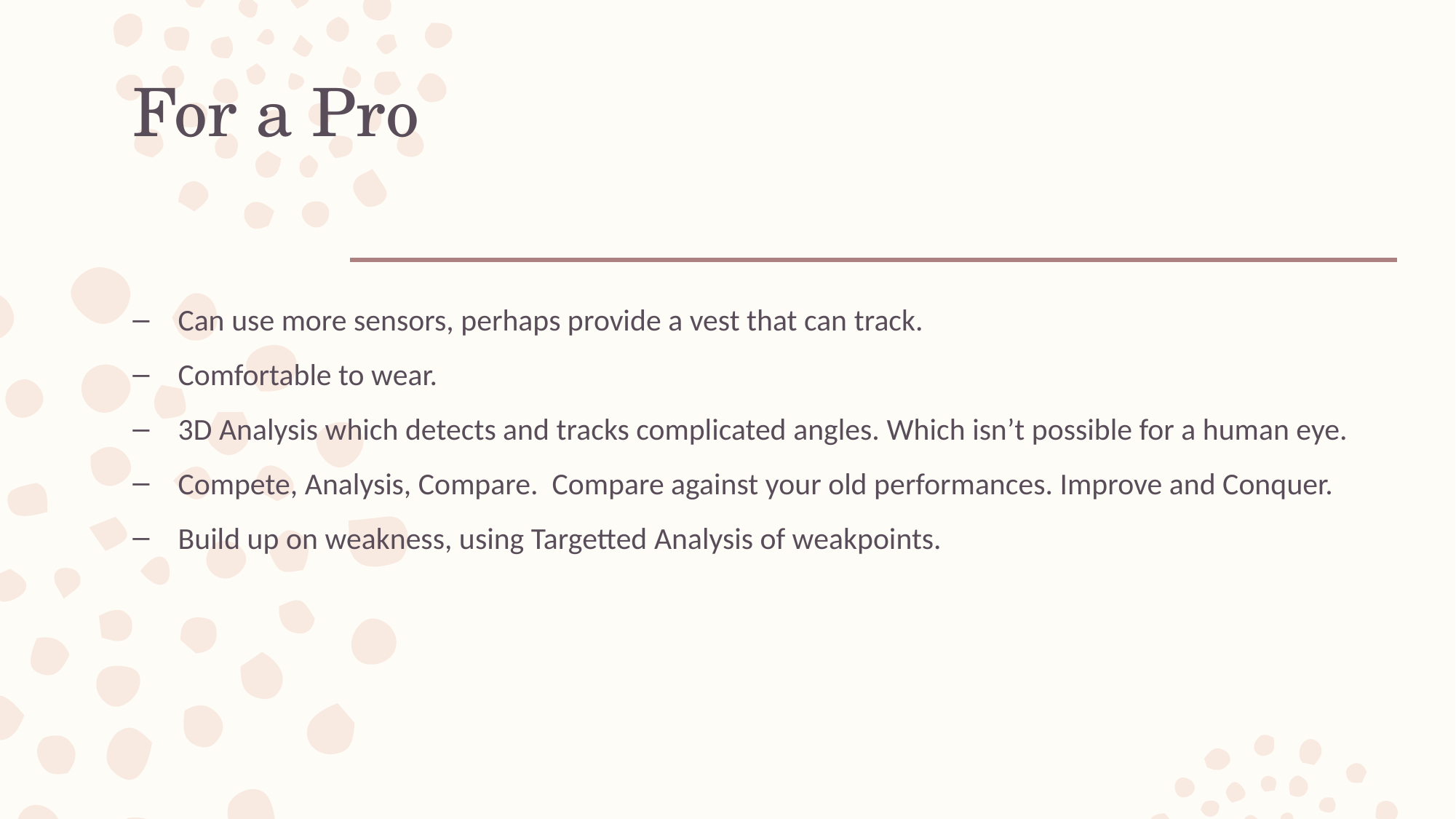

# For a Pro
 Can use more sensors, perhaps provide a vest that can track.
 Comfortable to wear.
 3D Analysis which detects and tracks complicated angles. Which isn’t possible for a human eye.
 Compete, Analysis, Compare.  Compare against your old performances. Improve and Conquer.
 Build up on weakness, using Targetted Analysis of weakpoints.